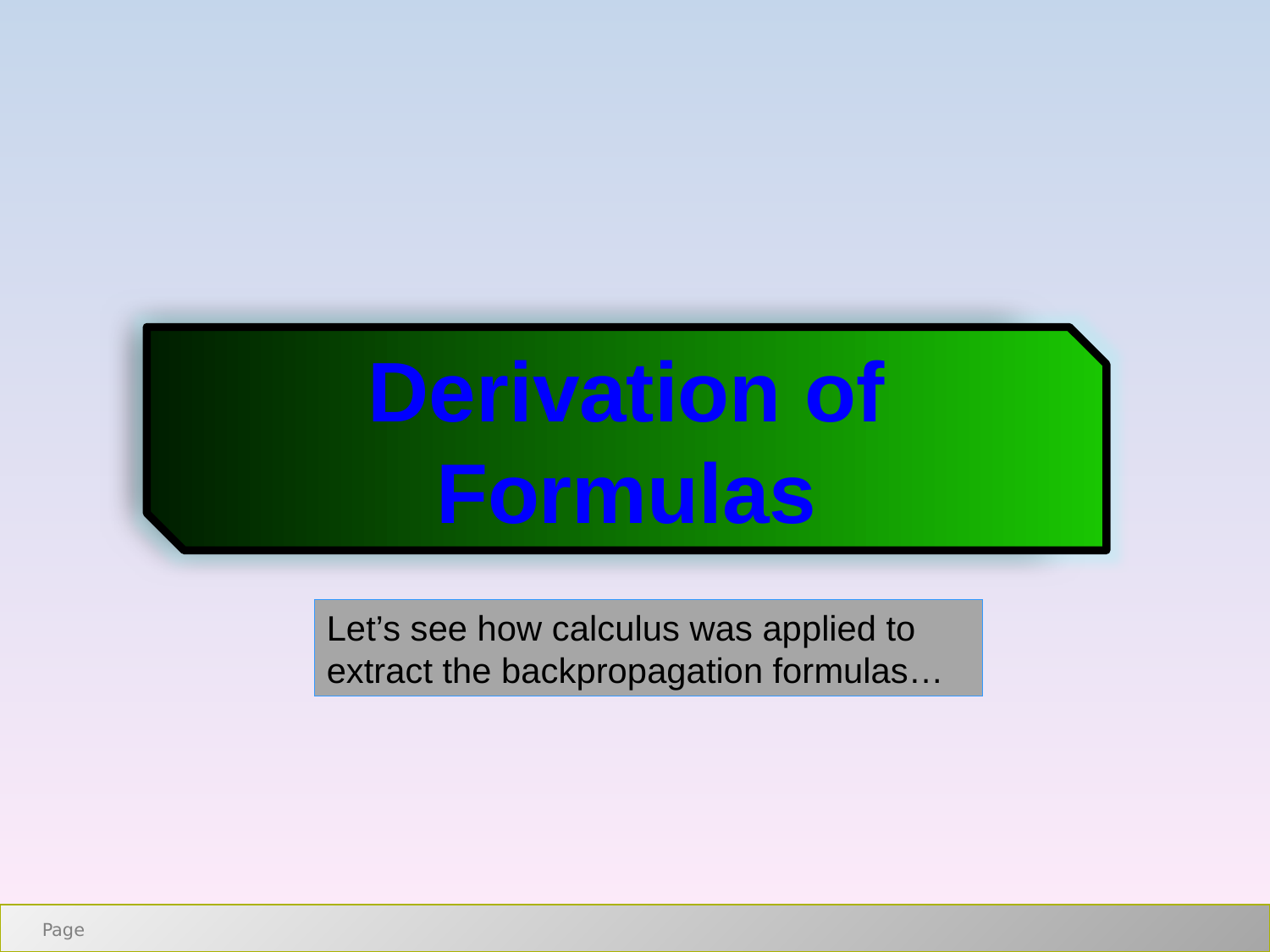

Derivation of Formulas
Let’s see how calculus was applied to extract the backpropagation formulas…